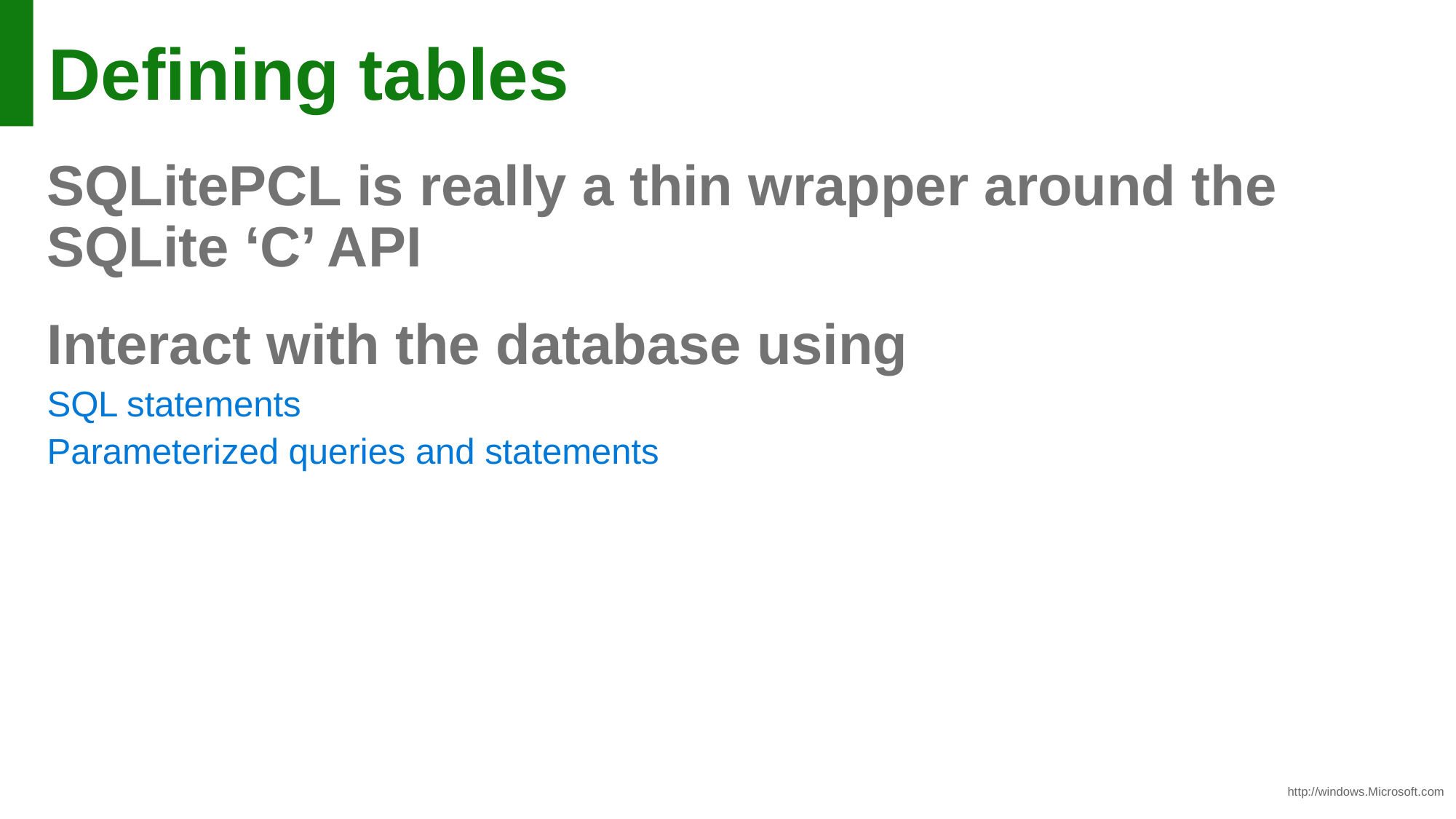

# Defining tables
SQLitePCL is really a thin wrapper around the SQLite ‘C’ API
Interact with the database using
SQL statements
Parameterized queries and statements